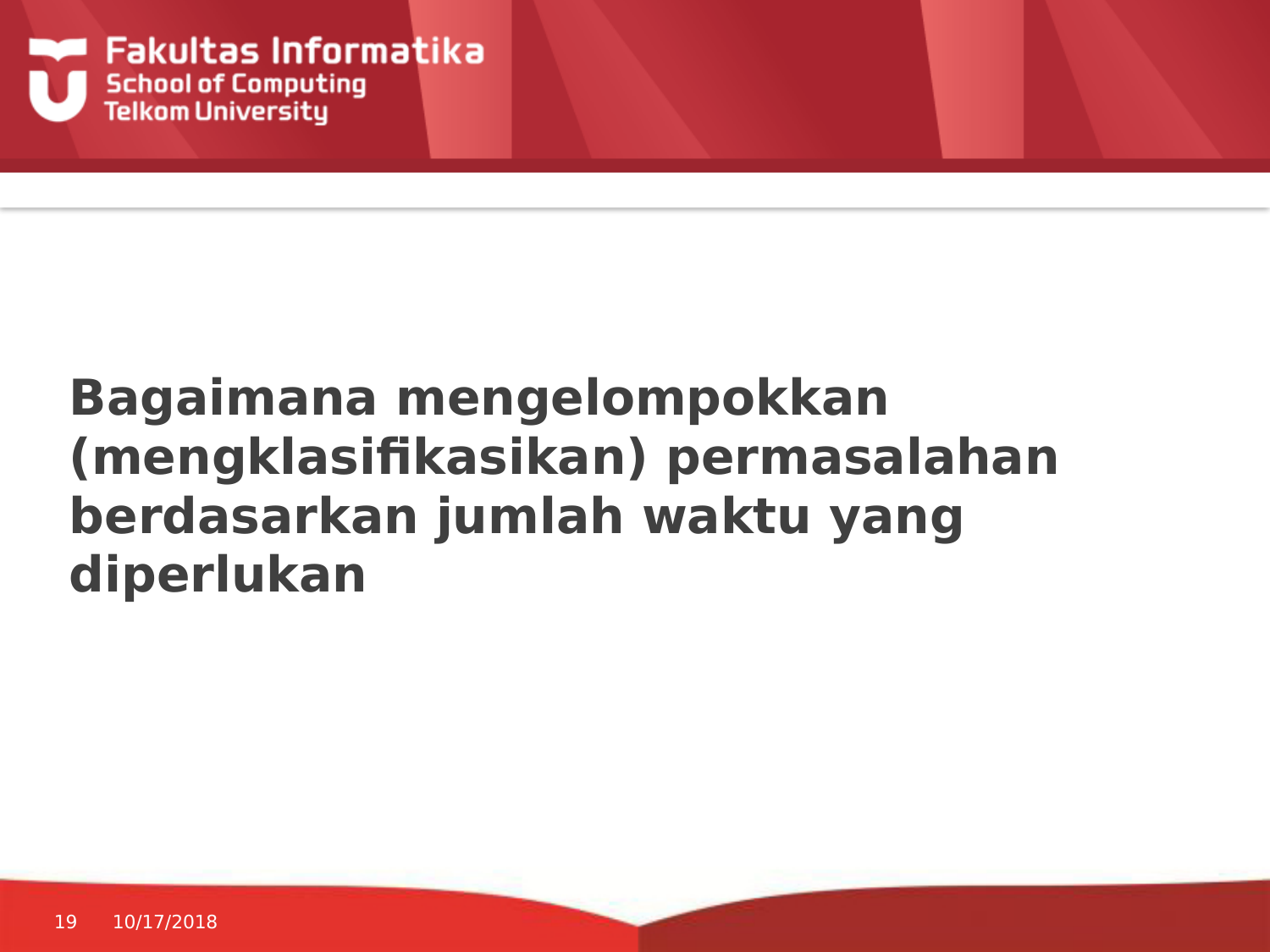

# Bagaimana mengelompokkan (mengklasifikasikan) permasalahan berdasarkan jumlah waktu yang diperlukan

19
10/17/2018